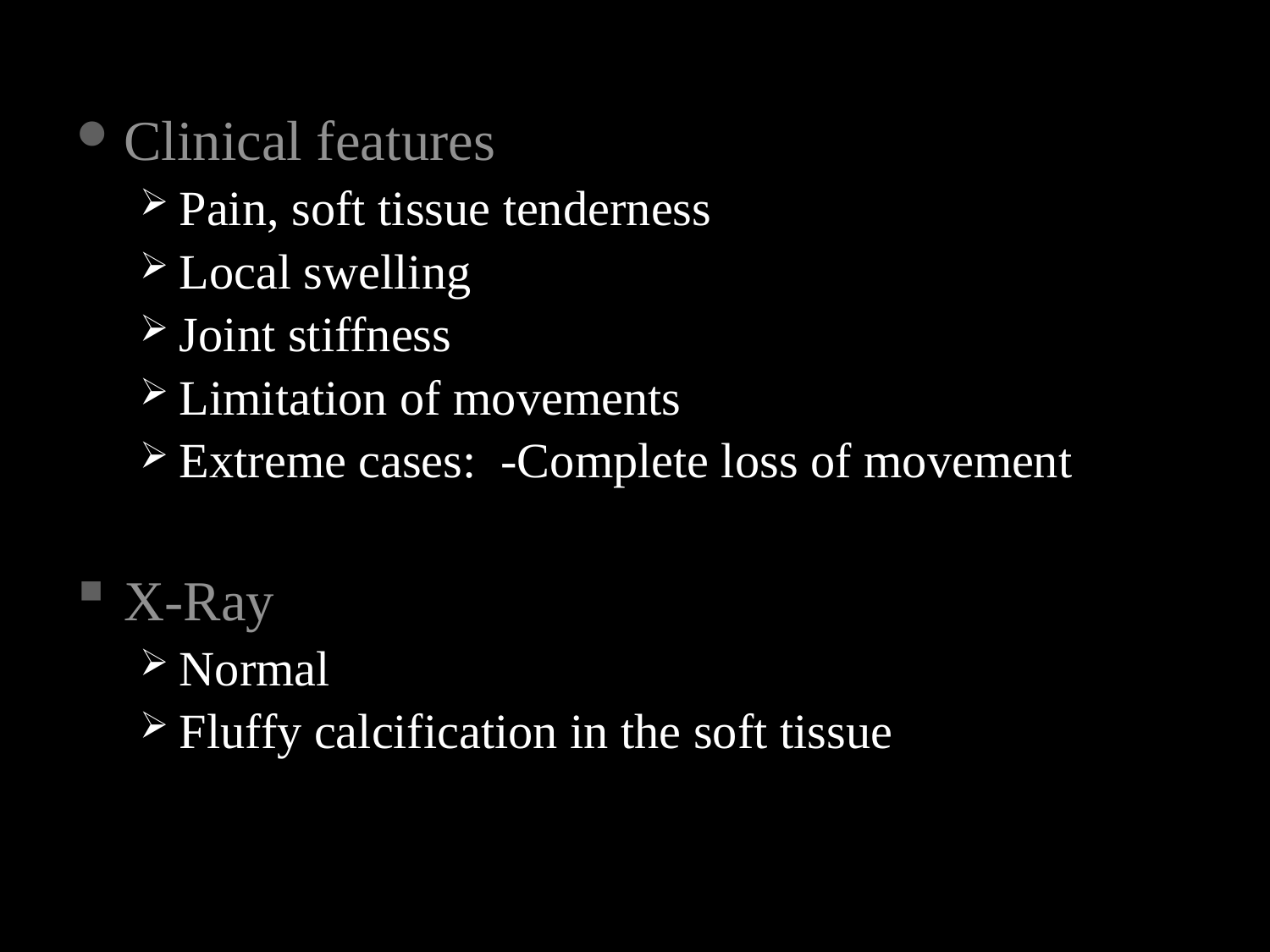

#
Clinical features
Pain, soft tissue tenderness
Local swelling
Joint stiffness
Limitation of movements
Extreme cases:  -Complete loss of movement

X-Ray
Normal
Fluffy calcification in the soft tissue